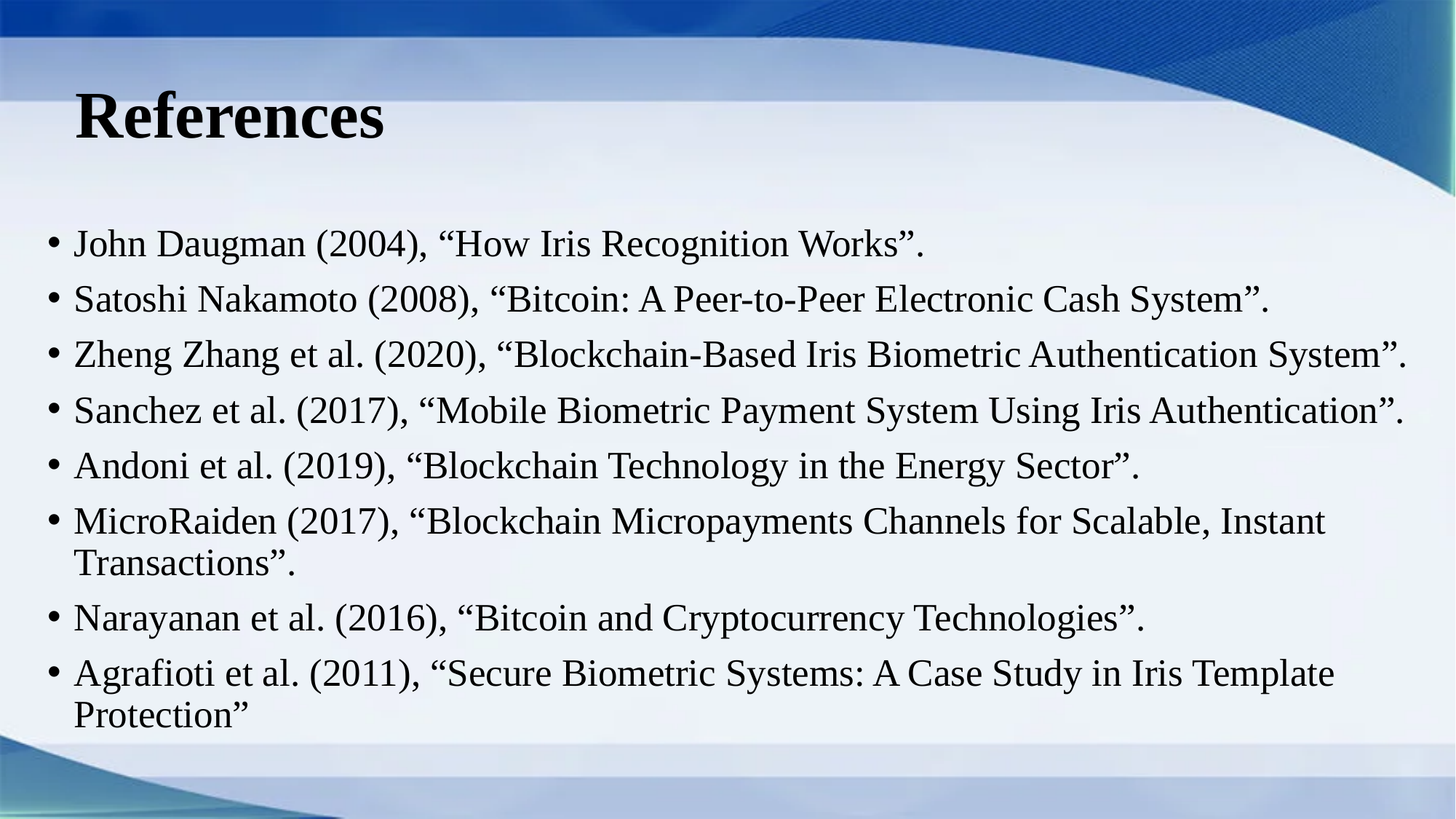

# References
John Daugman (2004), “How Iris Recognition Works”.
Satoshi Nakamoto (2008), “Bitcoin: A Peer-to-Peer Electronic Cash System”.
Zheng Zhang et al. (2020), “Blockchain-Based Iris Biometric Authentication System”.
Sanchez et al. (2017), “Mobile Biometric Payment System Using Iris Authentication”.
Andoni et al. (2019), “Blockchain Technology in the Energy Sector”.
MicroRaiden (2017), “Blockchain Micropayments Channels for Scalable, Instant Transactions”.
Narayanan et al. (2016), “Bitcoin and Cryptocurrency Technologies”.
Agrafioti et al. (2011), “Secure Biometric Systems: A Case Study in Iris Template Protection”